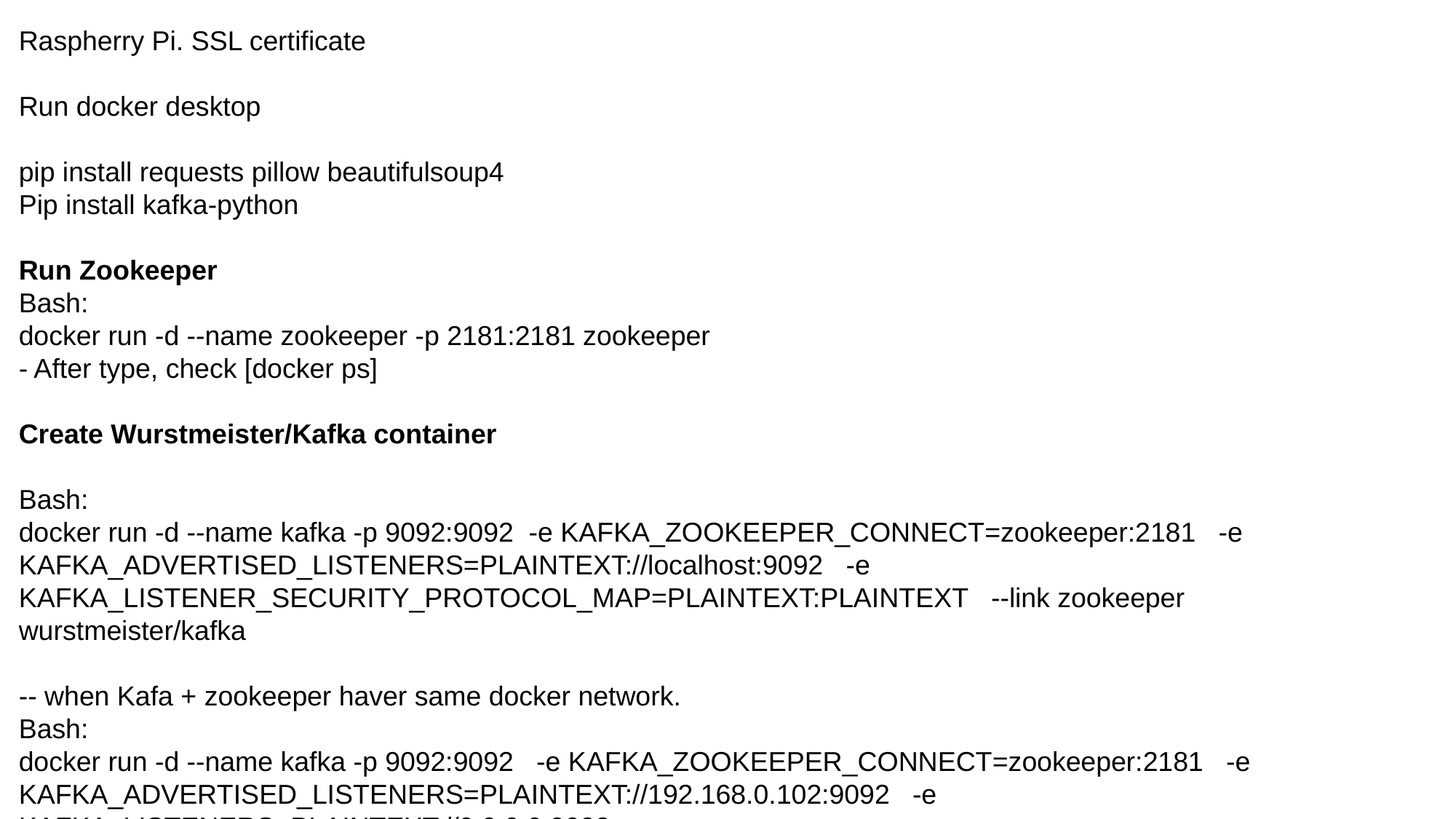

Raspherry Pi. SSL certificate

Run docker desktop

pip install requests pillow beautifulsoup4
Pip install kafka-python

Run Zookeeper
Bash:
docker run -d --name zookeeper -p 2181:2181 zookeeper
- After type, check [docker ps]

Create Wurstmeister/Kafka container

Bash:
docker run -d --name kafka -p 9092:9092  -e KAFKA_ZOOKEEPER_CONNECT=zookeeper:2181   -e KAFKA_ADVERTISED_LISTENERS=PLAINTEXT://localhost:9092   -e KAFKA_LISTENER_SECURITY_PROTOCOL_MAP=PLAINTEXT:PLAINTEXT   --link zookeeper   wurstmeister/kafka

-- when Kafa + zookeeper haver same docker network.
Bash:
docker run -d --name kafka -p 9092:9092   -e KAFKA_ZOOKEEPER_CONNECT=zookeeper:2181   -e KAFKA_ADVERTISED_LISTENERS=PLAINTEXT://192.168.0.102:9092   -e KAFKA_LISTENERS=PLAINTEXT://0.0.0.0:9092   -e KAFKA_LISTENER_SECURITY_PROTOCOL_MAP=PLAINTEXT:PLAINTEXT   --link zookeeper   wurstmeister/kafka